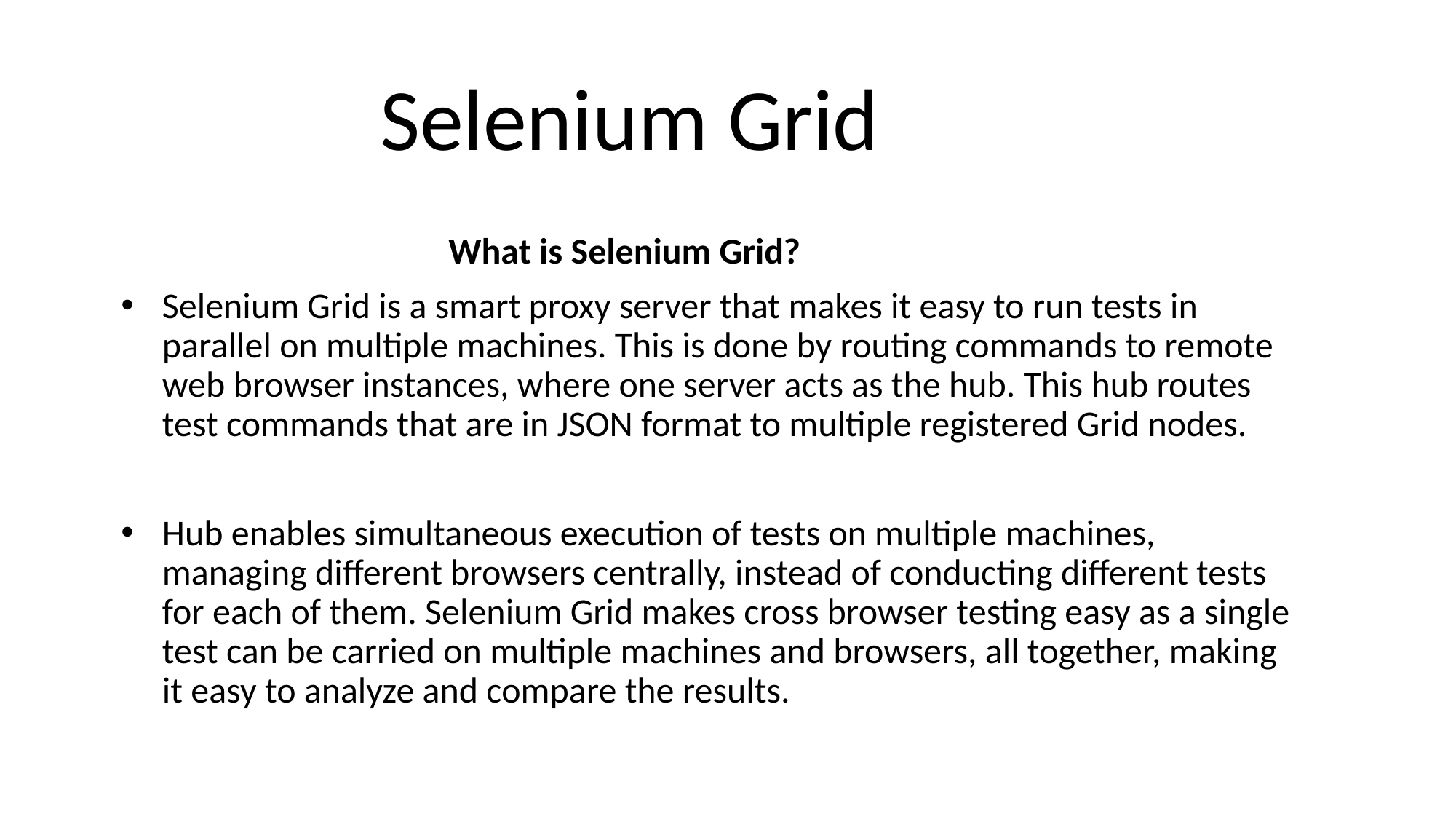

# Selenium Grid
			What is Selenium Grid?
Selenium Grid is a smart proxy server that makes it easy to run tests in parallel on multiple machines. This is done by routing commands to remote web browser instances, where one server acts as the hub. This hub routes test commands that are in JSON format to multiple registered Grid nodes.

Hub enables simultaneous execution of tests on multiple machines, managing different browsers centrally, instead of conducting different tests for each of them. Selenium Grid makes cross browser testing easy as a single test can be carried on multiple machines and browsers, all together, making it easy to analyze and compare the results.